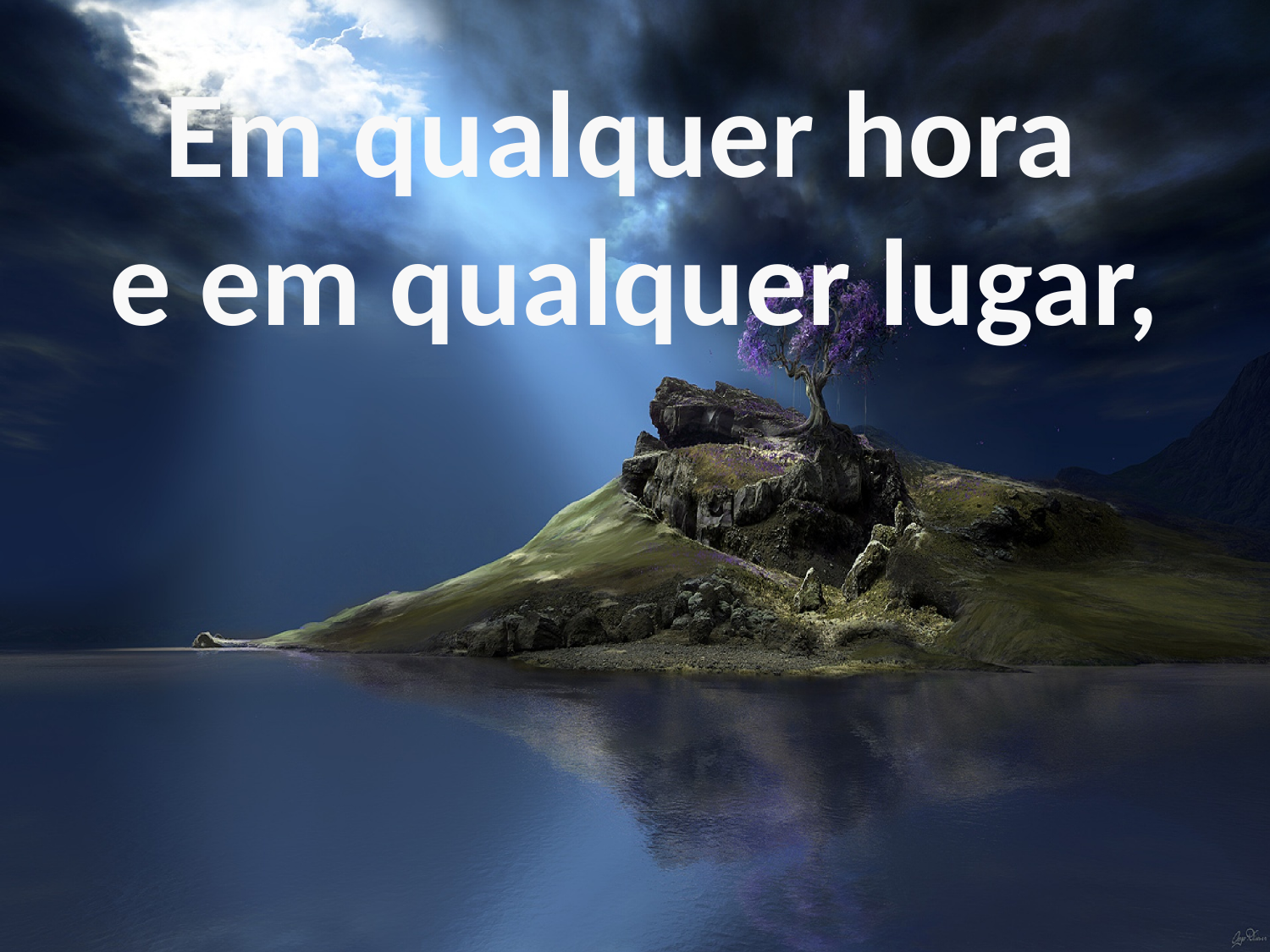

Em qualquer hora
e em qualquer lugar,